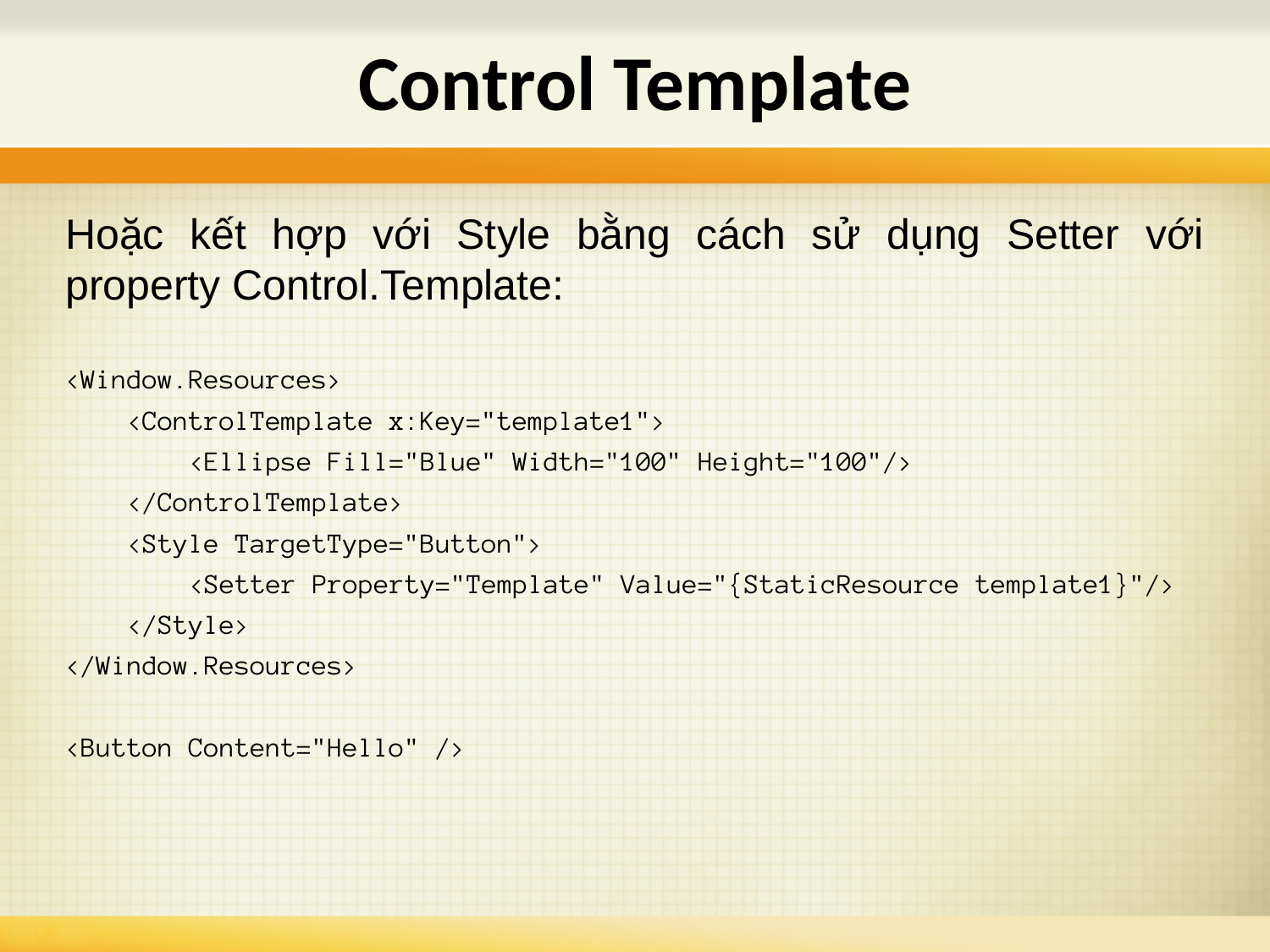

# Control Template
Hoặc kết hợp với Style bằng cách sử dụng Setter với property Control.Template:

<Window.Resources>
    <ControlTemplate x:Key="template1">
        <Ellipse Fill="Blue" Width="100" Height="100"/>
    </ControlTemplate>
    <Style TargetType="Button">
        <Setter Property="Template" Value="{StaticResource template1}"/>
    </Style>
</Window.Resources>

<Button Content="Hello" />